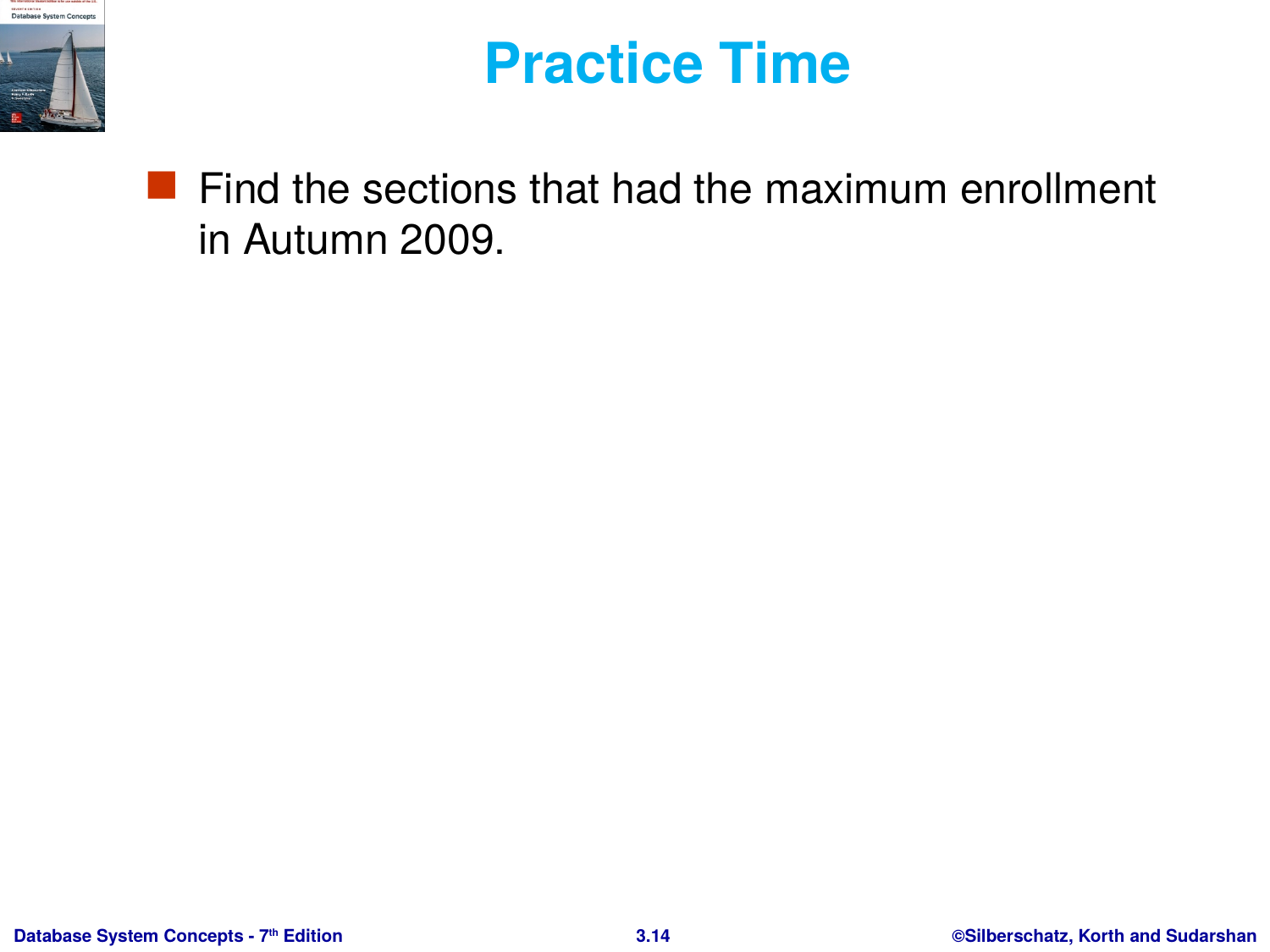

# Practice Time
Find the sections that had the maximum enrollment in Autumn 2009.